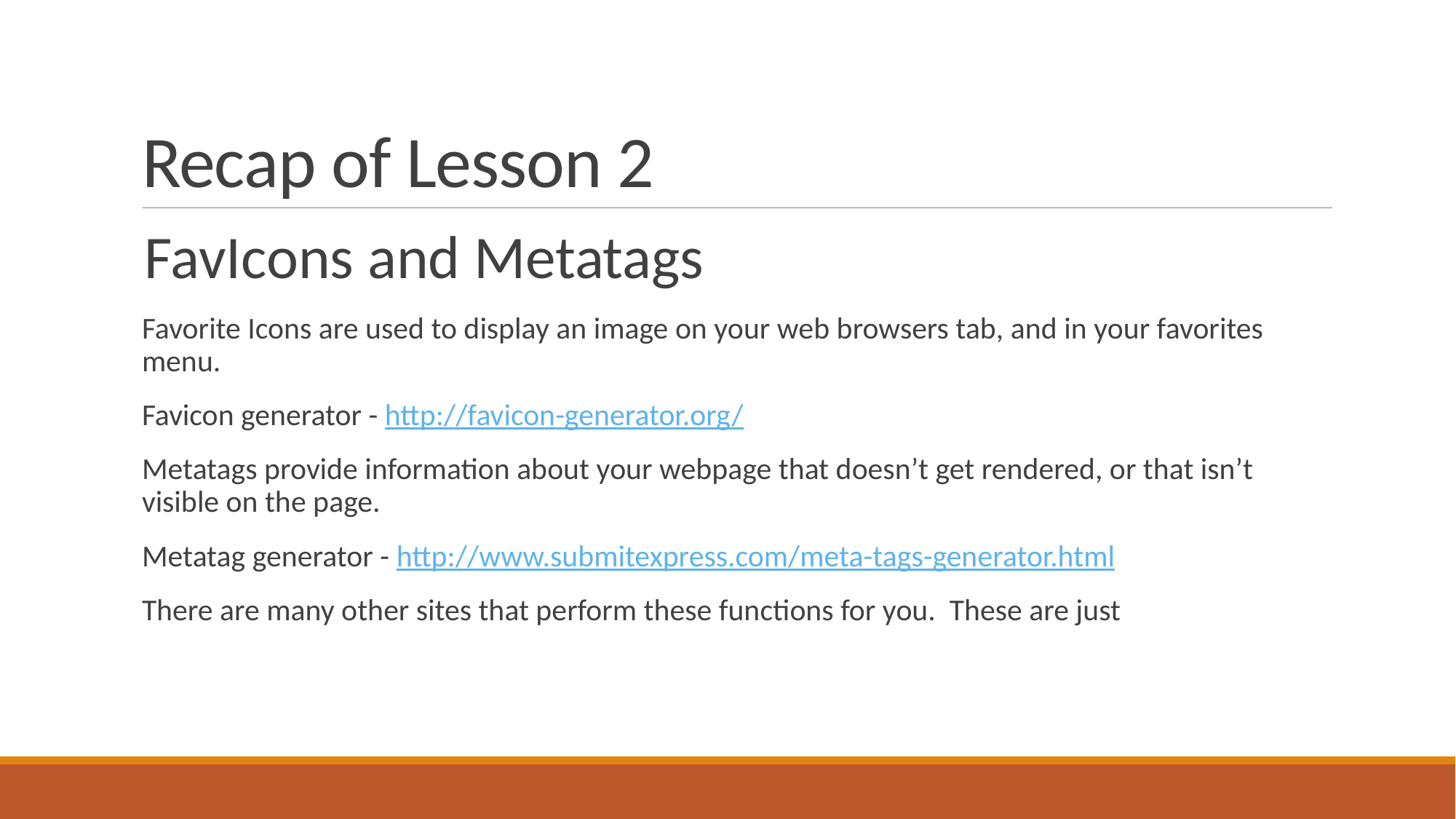

# Recap of Lesson 2
FavIcons and Metatags
Favorite Icons are used to display an image on your web browsers tab, and in your favorites menu.
Favicon generator - http://favicon-generator.org/
Metatags provide information about your webpage that doesn’t get rendered, or that isn’t visible on the page.
Metatag generator - http://www.submitexpress.com/meta-tags-generator.html
There are many other sites that perform these functions for you.  These are just